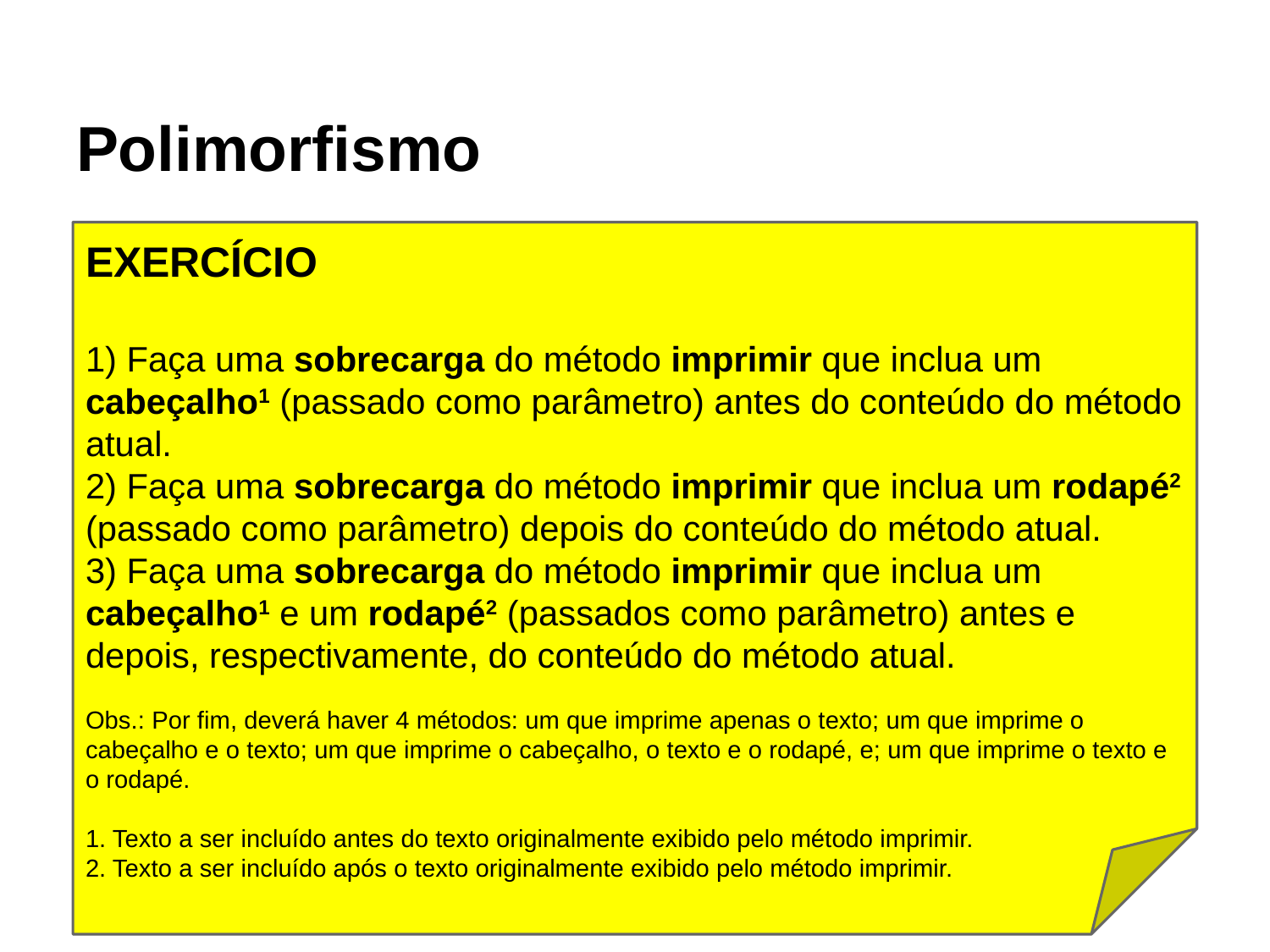

# Polimorfismo
EXERCÍCIO

1) Faça uma sobrecarga do método imprimir que inclua um cabeçalho1 (passado como parâmetro) antes do conteúdo do método atual.
2) Faça uma sobrecarga do método imprimir que inclua um rodapé2 (passado como parâmetro) depois do conteúdo do método atual.
3) Faça uma sobrecarga do método imprimir que inclua um cabeçalho1 e um rodapé2 (passados como parâmetro) antes e depois, respectivamente, do conteúdo do método atual.

Obs.: Por fim, deverá haver 4 métodos: um que imprime apenas o texto; um que imprime o cabeçalho e o texto; um que imprime o cabeçalho, o texto e o rodapé, e; um que imprime o texto e o rodapé.

1. Texto a ser incluído antes do texto originalmente exibido pelo método imprimir.
2. Texto a ser incluído após o texto originalmente exibido pelo método imprimir.